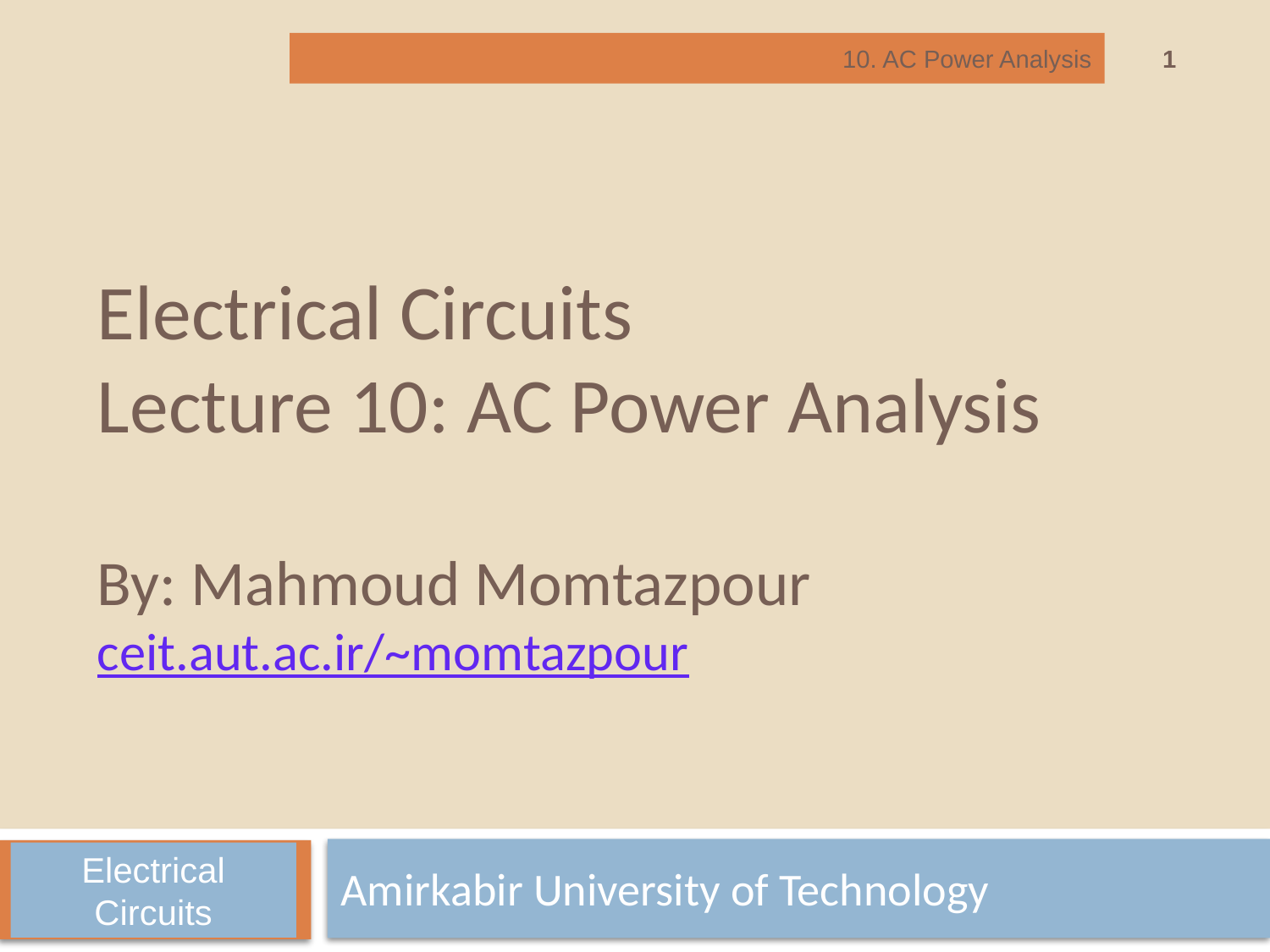

1
10. AC Power Analysis
# Electrical Circuits Lecture 10: AC Power Analysis By: Mahmoud Momtazpour ceit.aut.ac.ir/~momtazpour
Amirkabir University of Technology
Electrical Circuits